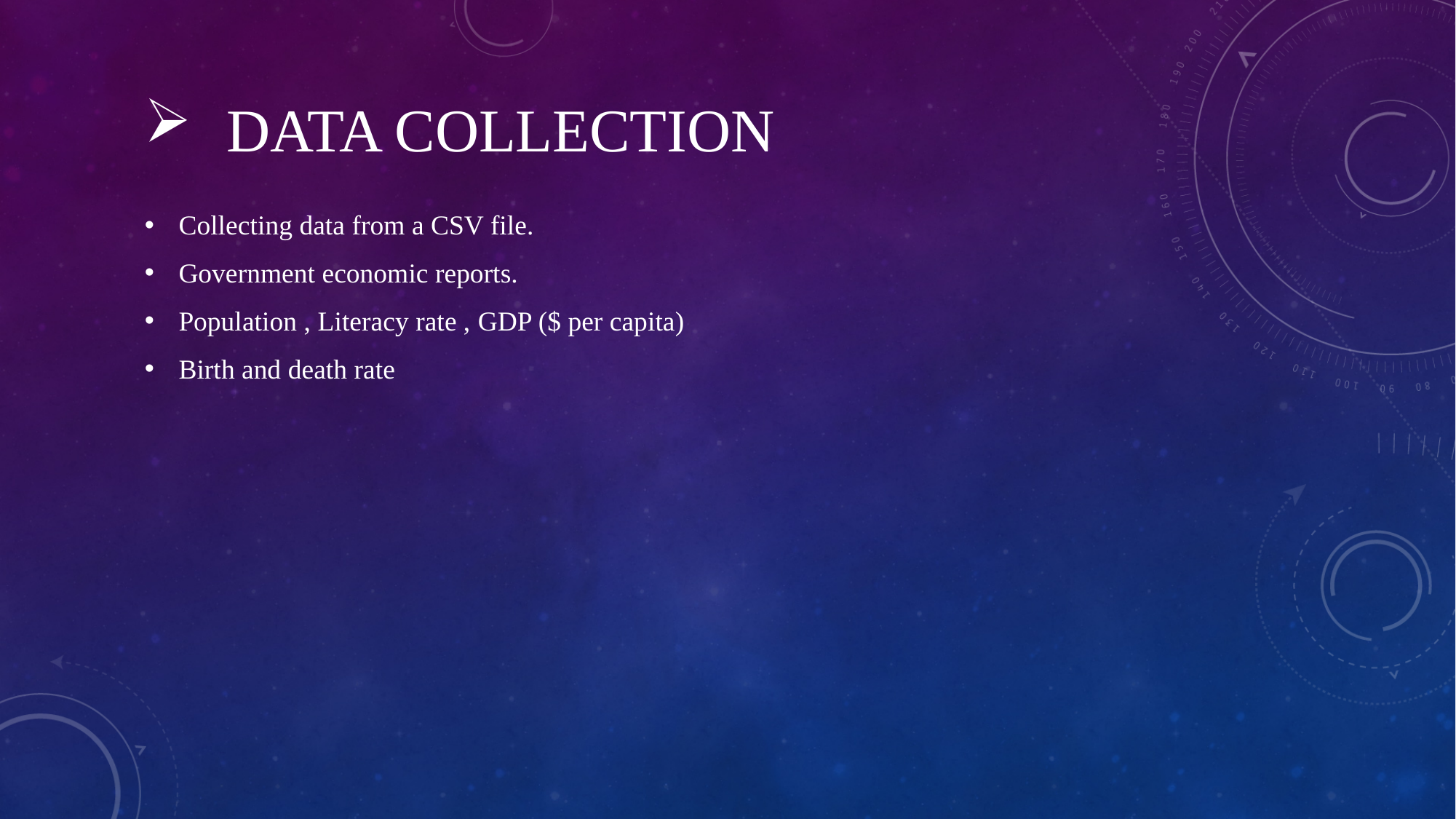

# DATA COLLECTION
Collecting data from a CSV file.
Government economic reports.
Population , Literacy rate , GDP ($ per capita)
Birth and death rate